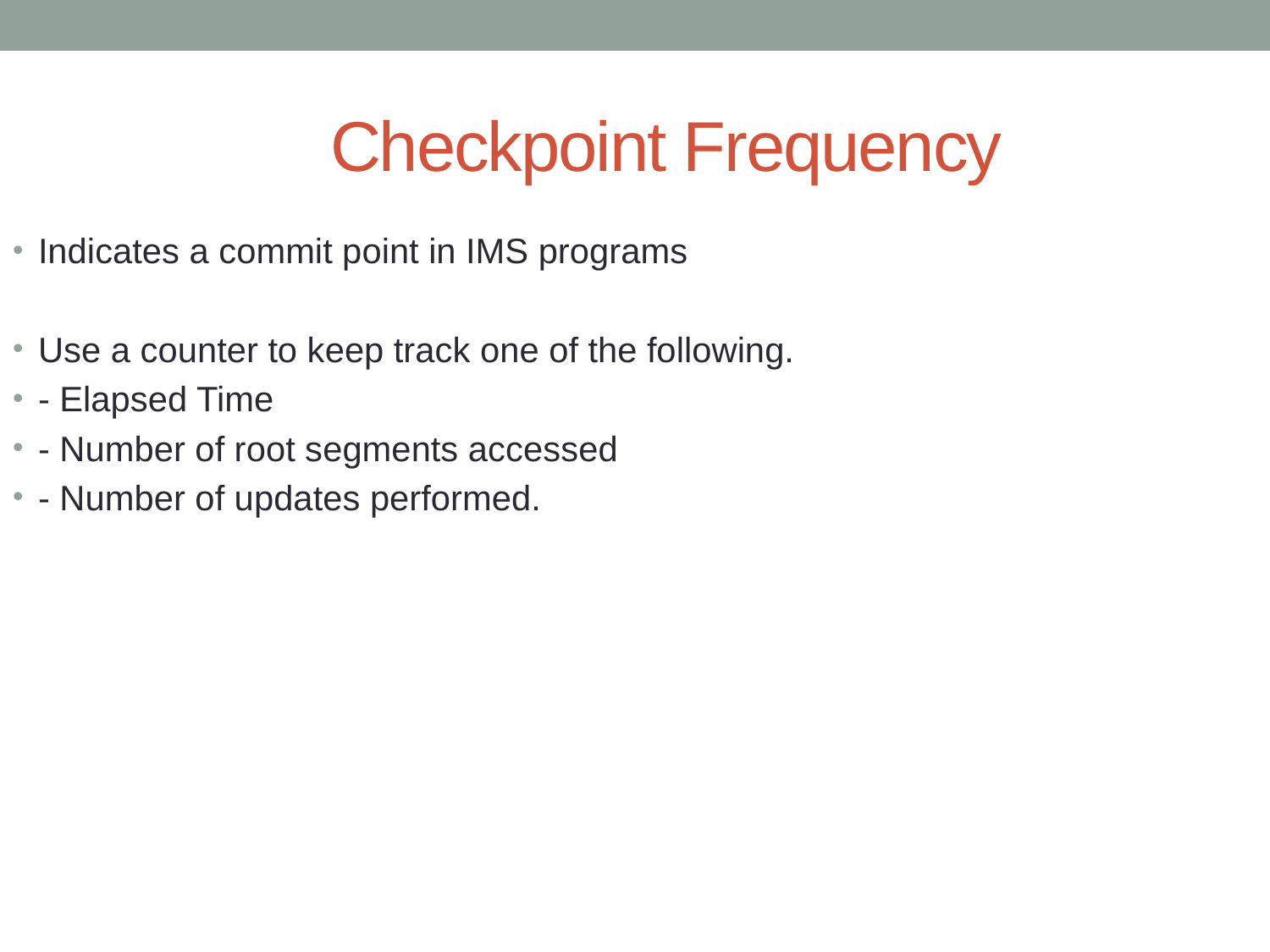

# Checkpoint Frequency
Indicates a commit point in IMS programs

Use a counter to keep track one of the following.
- Elapsed Time
- Number of root segments accessed
- Number of updates performed.